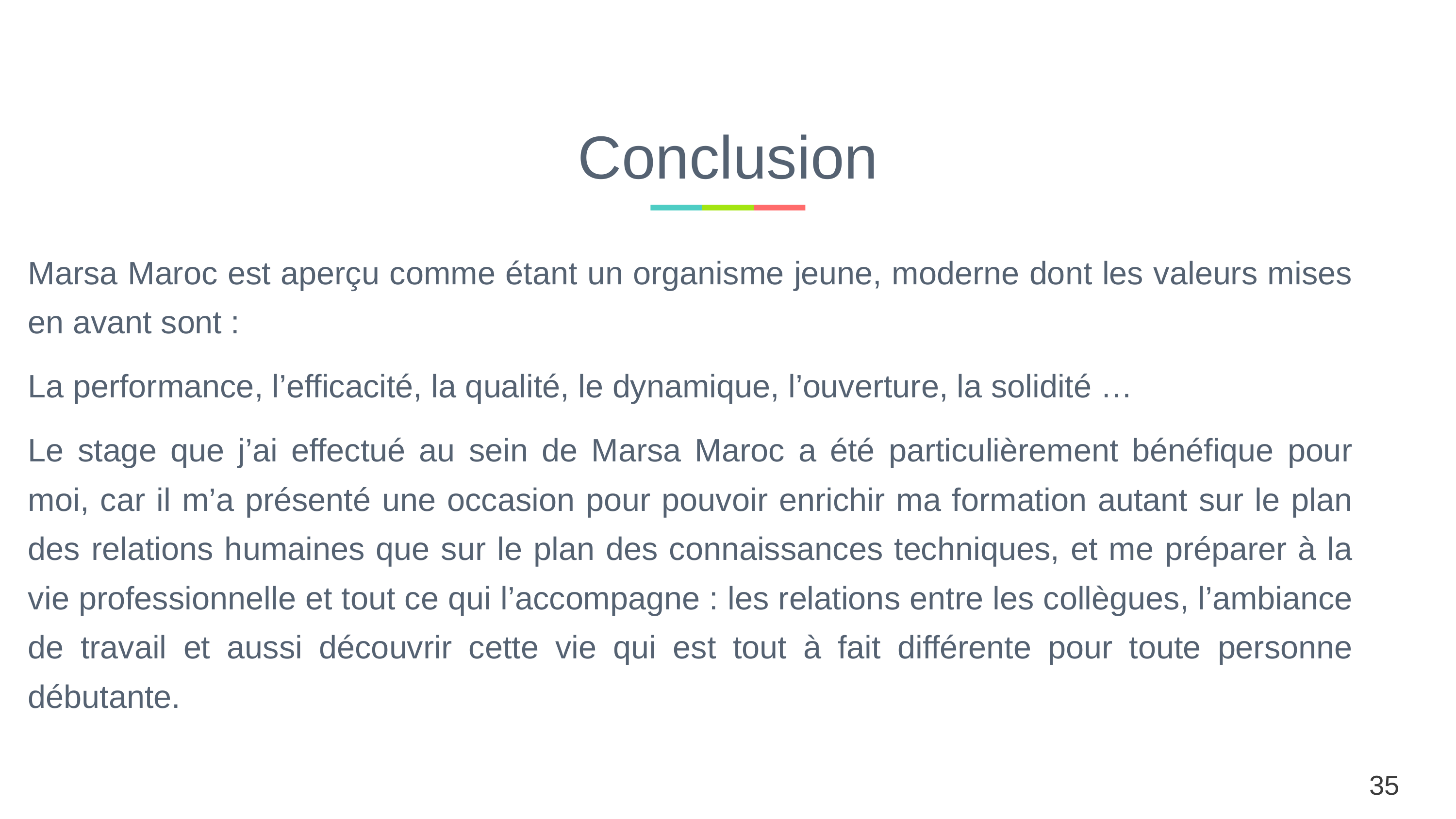

# Conclusion
Marsa Maroc est aperçu comme étant un organisme jeune, moderne dont les valeurs mises en avant sont :
La performance, l’efficacité, la qualité, le dynamique, l’ouverture, la solidité …
Le stage que j’ai effectué au sein de Marsa Maroc a été particulièrement bénéfique pour moi, car il m’a présenté une occasion pour pouvoir enrichir ma formation autant sur le plan des relations humaines que sur le plan des connaissances techniques, et me préparer à la vie professionnelle et tout ce qui l’accompagne : les relations entre les collègues, l’ambiance de travail et aussi découvrir cette vie qui est tout à fait différente pour toute personne débutante.
35